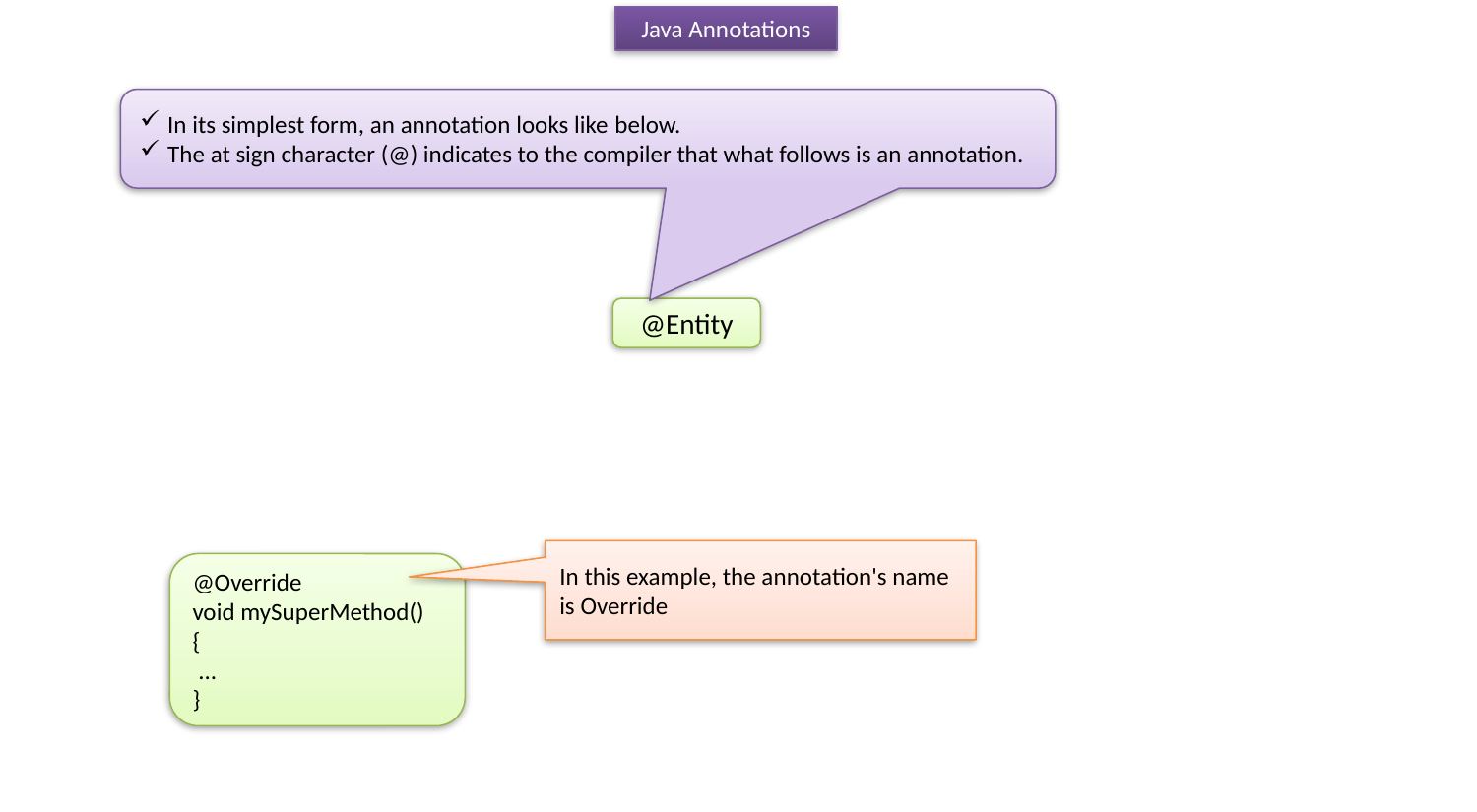

Java Annotations

In its simplest form, an annotation looks like below.
The at sign character (@) indicates to the compiler that what follows is an annotation.
@Entity
In this example, the annotation's name is Override
@Override
void mySuperMethod()
{
 ...
}